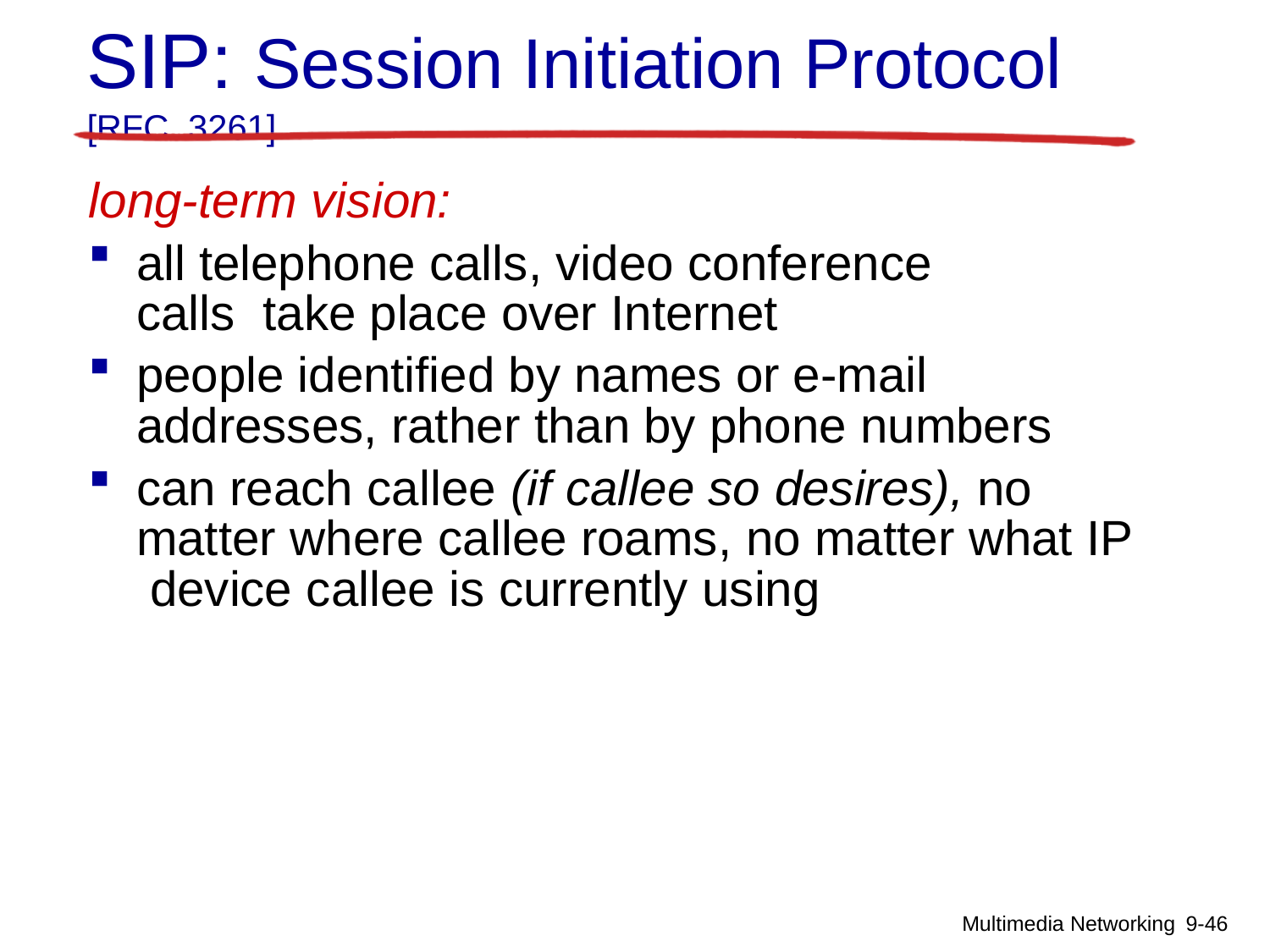

# SIP: Session Initiation Protocol [RFC  3261]

long-term vision:
all telephone calls, video conference calls  take place over Internet
people identified by names or e-mail  addresses, rather than by phone numbers
can reach callee (if callee so desires), no  matter where callee roams, no matter what IP  device callee is currently using
Multimedia Networking 9-46